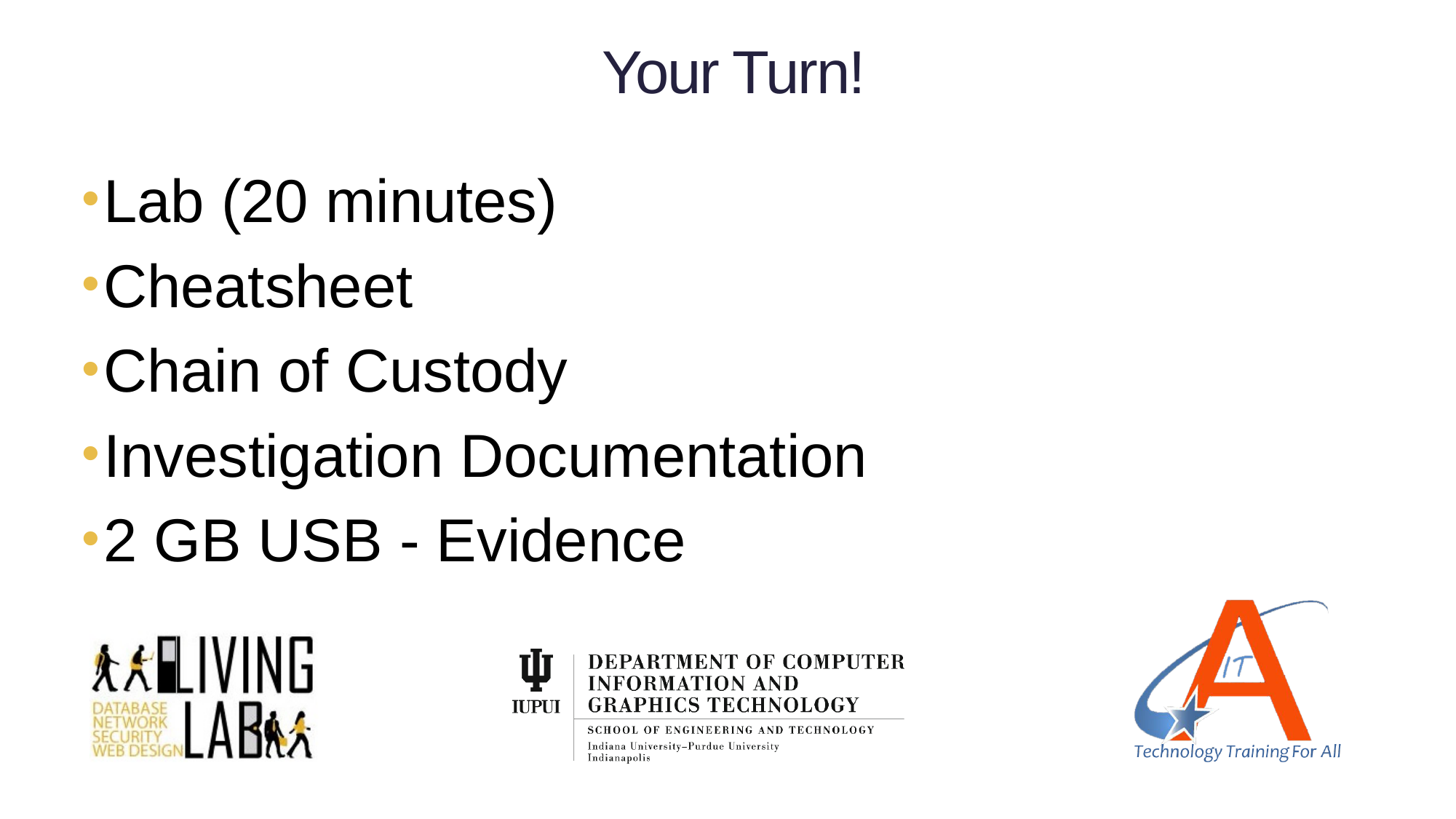

# Your Turn!
Lab (20 minutes)
Cheatsheet
Chain of Custody
Investigation Documentation
2 GB USB - Evidence